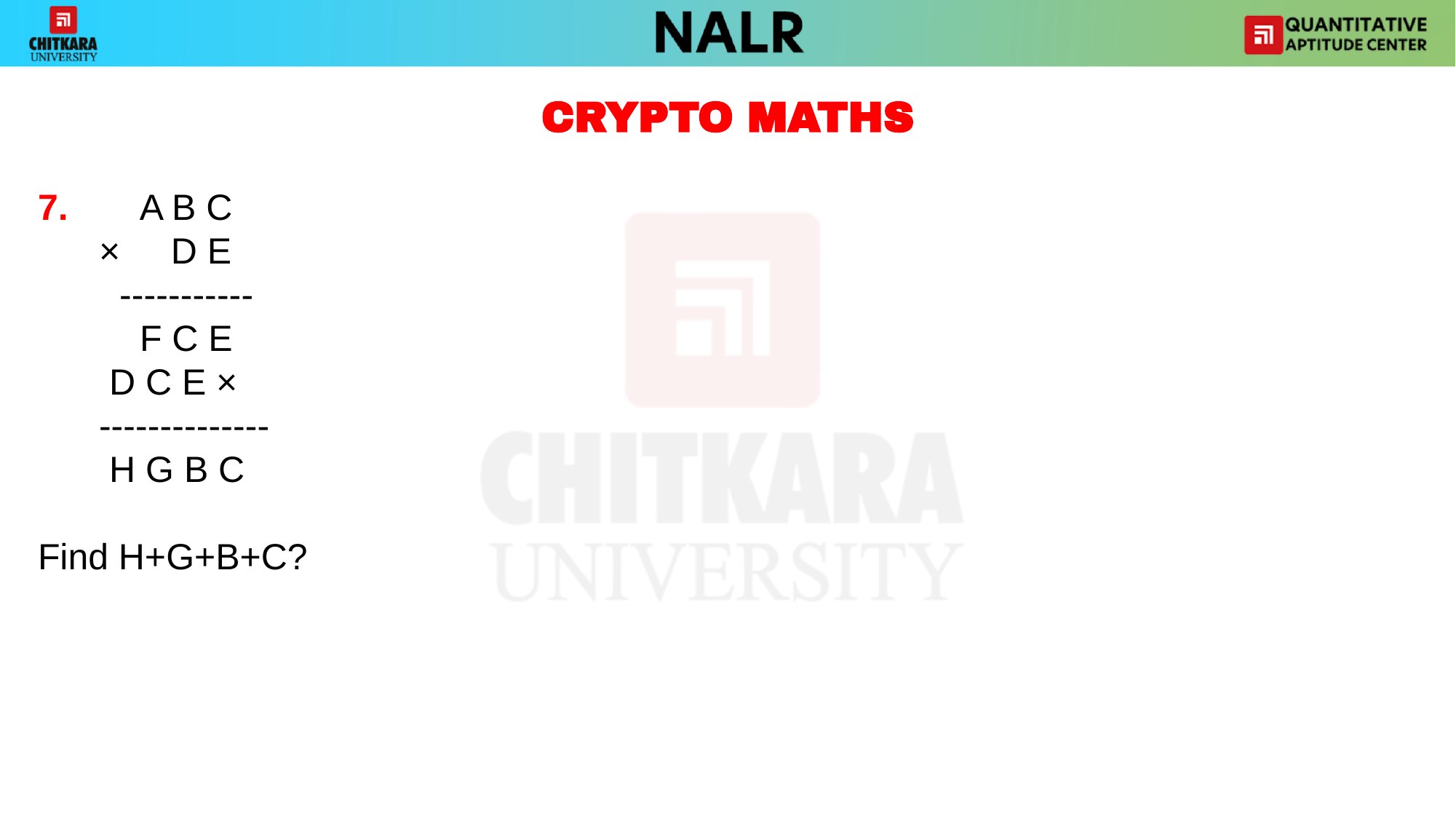

CRYPTO MATHS

7.       A B C
      ×     D E
        -----------
          F C E
       D C E ×
      --------------
       H G B C

Find H+G+B+C?